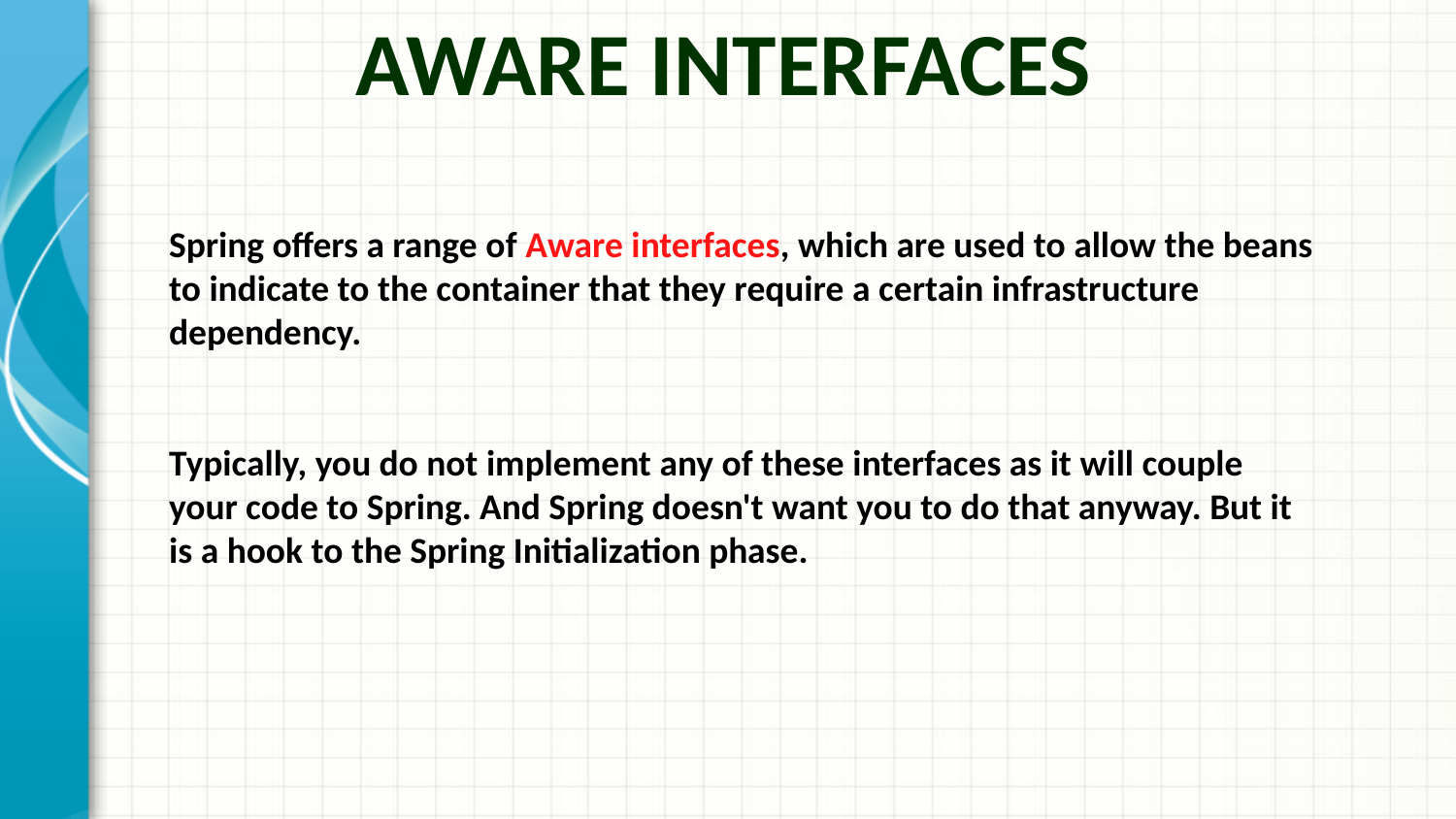

Aware Interfaces

Spring offers a range of Aware interfaces, which are used to allow the beans to indicate to the container that they require a certain infrastructure dependency.

Typically, you do not implement any of these interfaces as it will couple your code to Spring. And Spring doesn't want you to do that anyway. But it is a hook to the Spring Initialization phase.